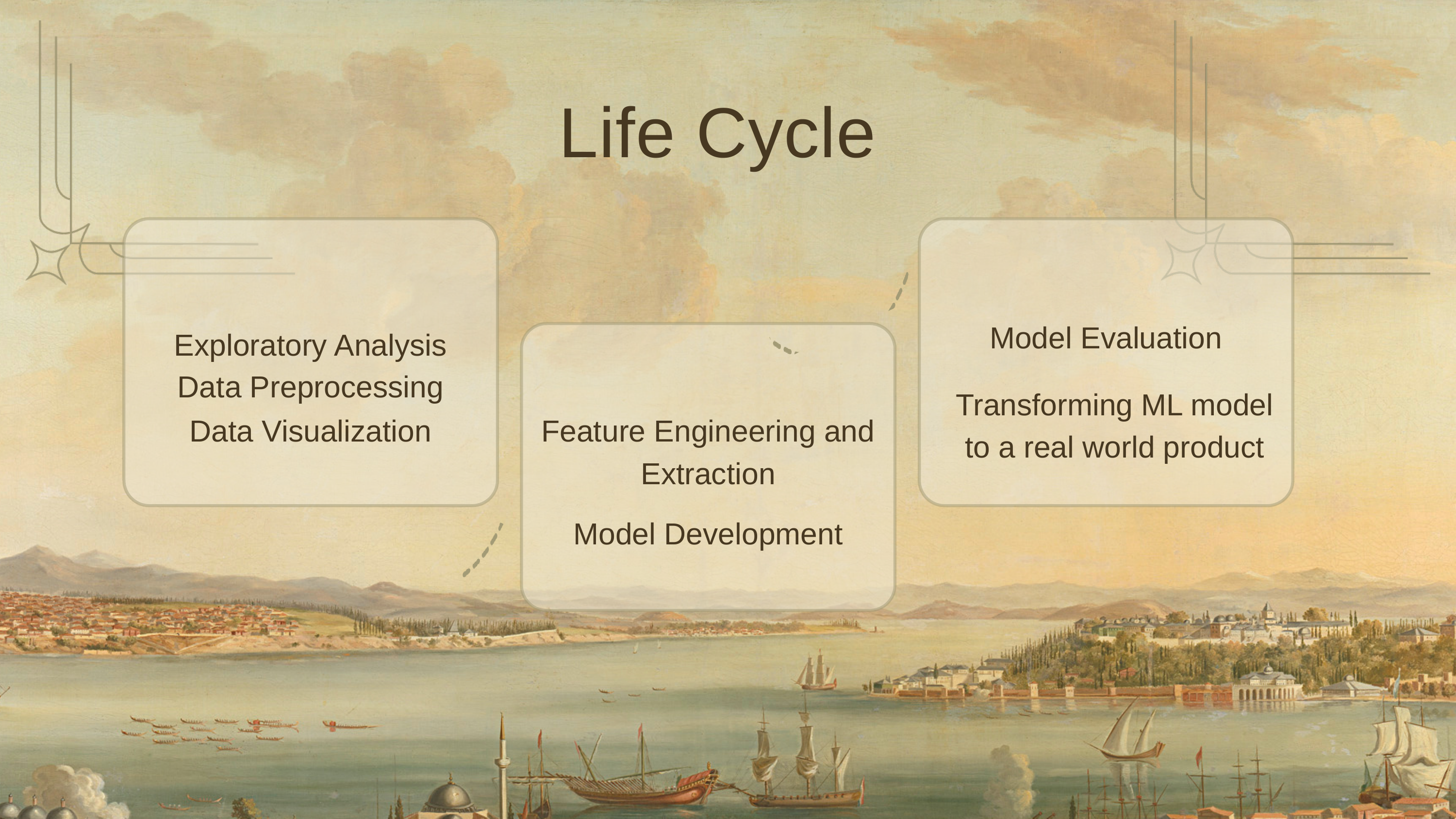

Life Cycle

Model Evaluation
Exploratory Analysis

Data Preprocessing
Transforming ML model to a real world product
Feature Engineering and Extraction
Data Visualization

Model Development